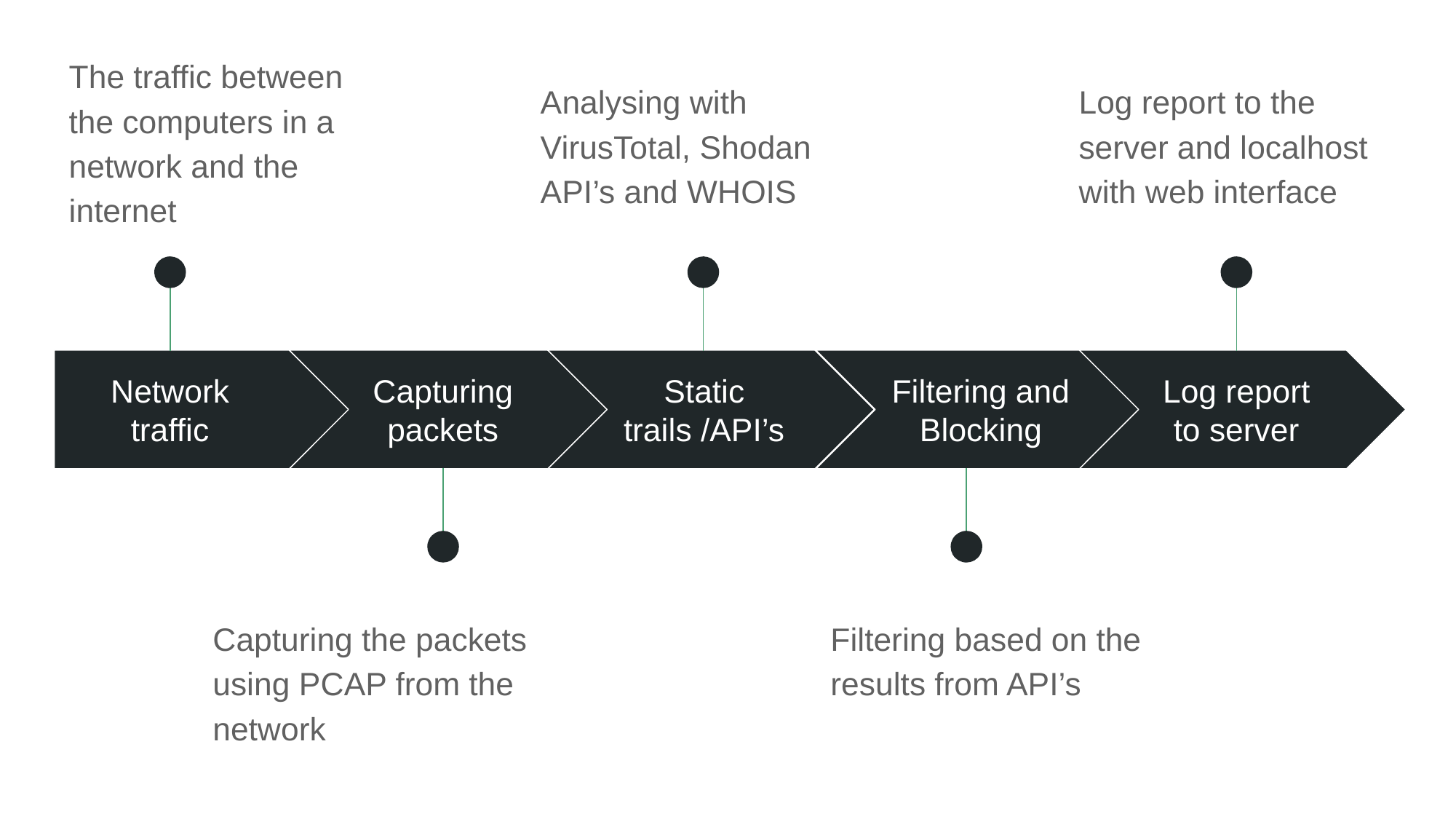

The traffic between the computers in a network and the internet
Analysing with VirusTotal, Shodan API’s and WHOIS
Log report to the server and localhost with web interface

Network traffic
Capturing packets
Static trails /API’s
Filtering and Blocking
Log report to server

Capturing the packets using PCAP from the network
Filtering based on the results from API’s